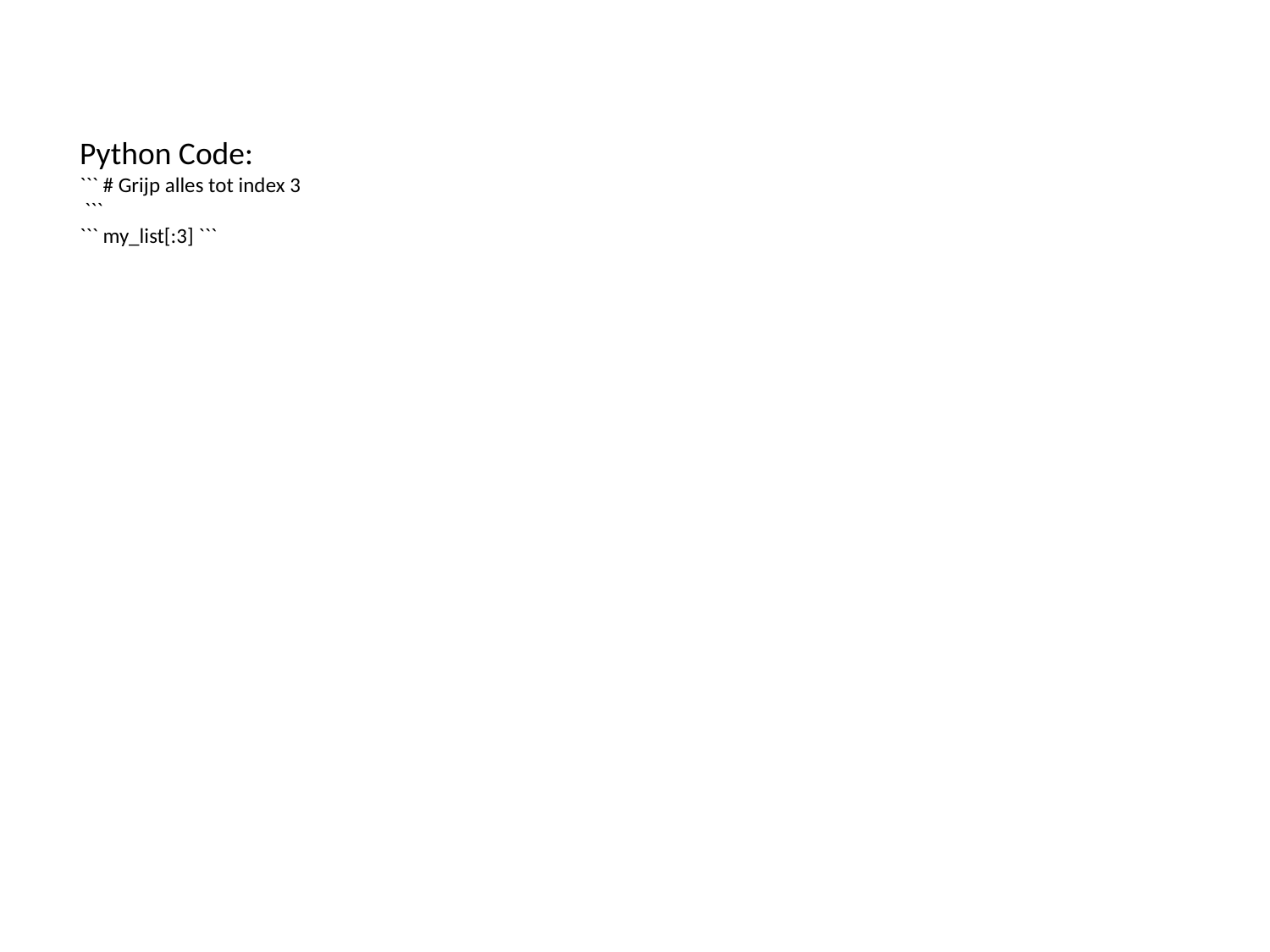

Python Code:
``` # Grijp alles tot index 3
 ```
``` my_list[:3] ```